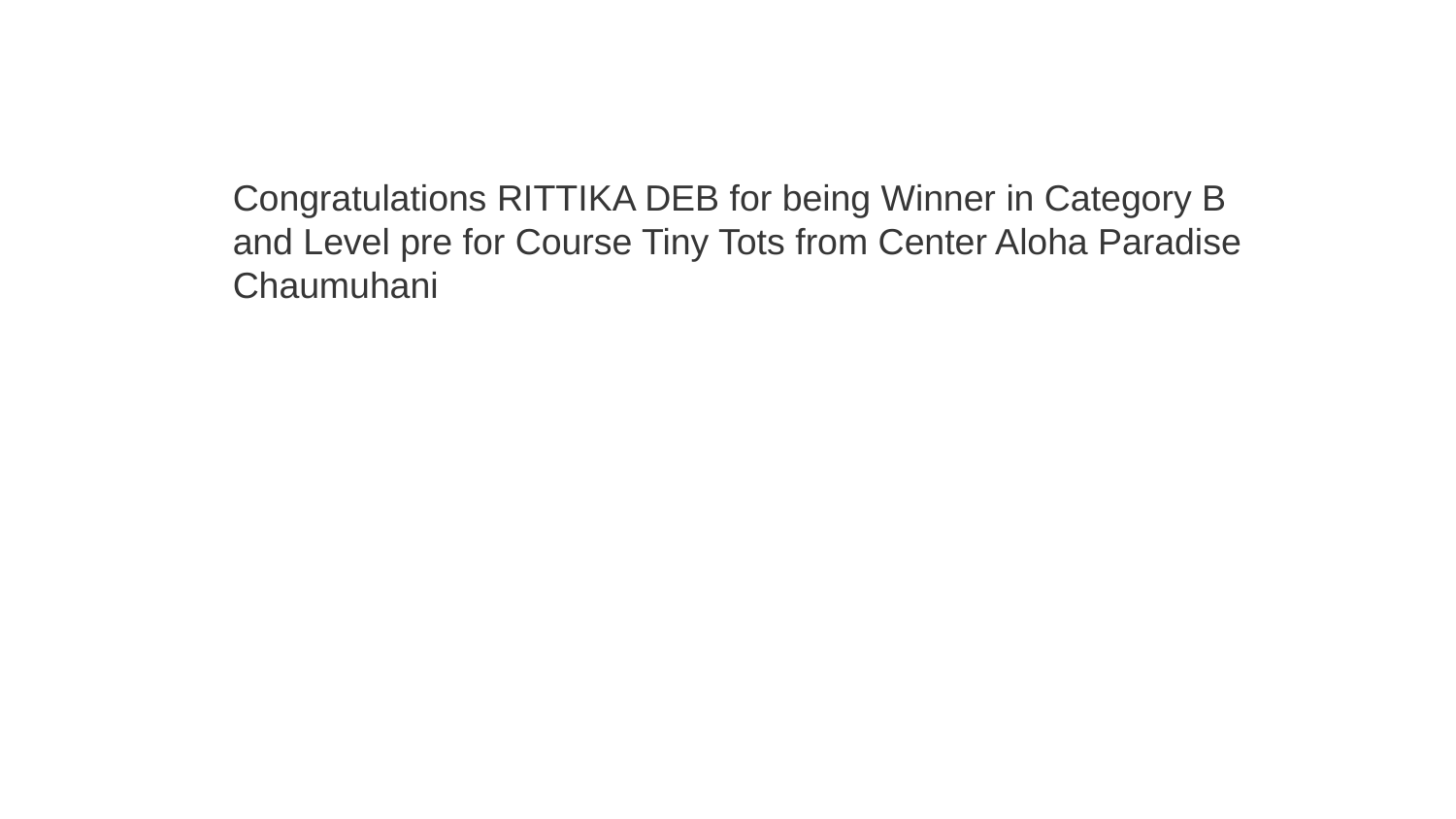

Congratulations RITTIKA DEB for being Winner in Category B and Level pre for Course Tiny Tots from Center Aloha Paradise Chaumuhani